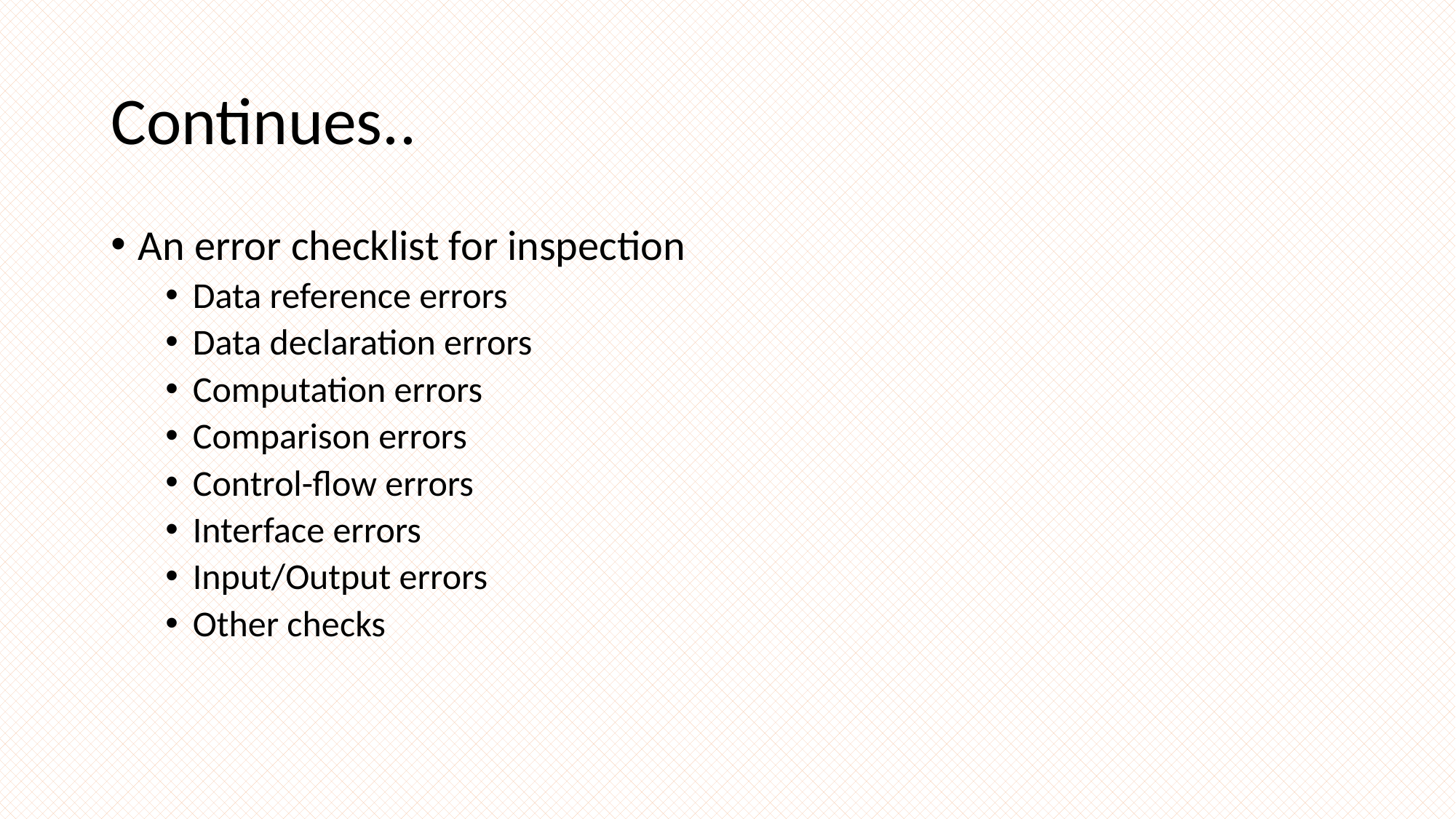

# Continues..
An error checklist for inspection
Data reference errors
Data declaration errors
Computation errors
Comparison errors
Control-flow errors
Interface errors
Input/Output errors
Other checks